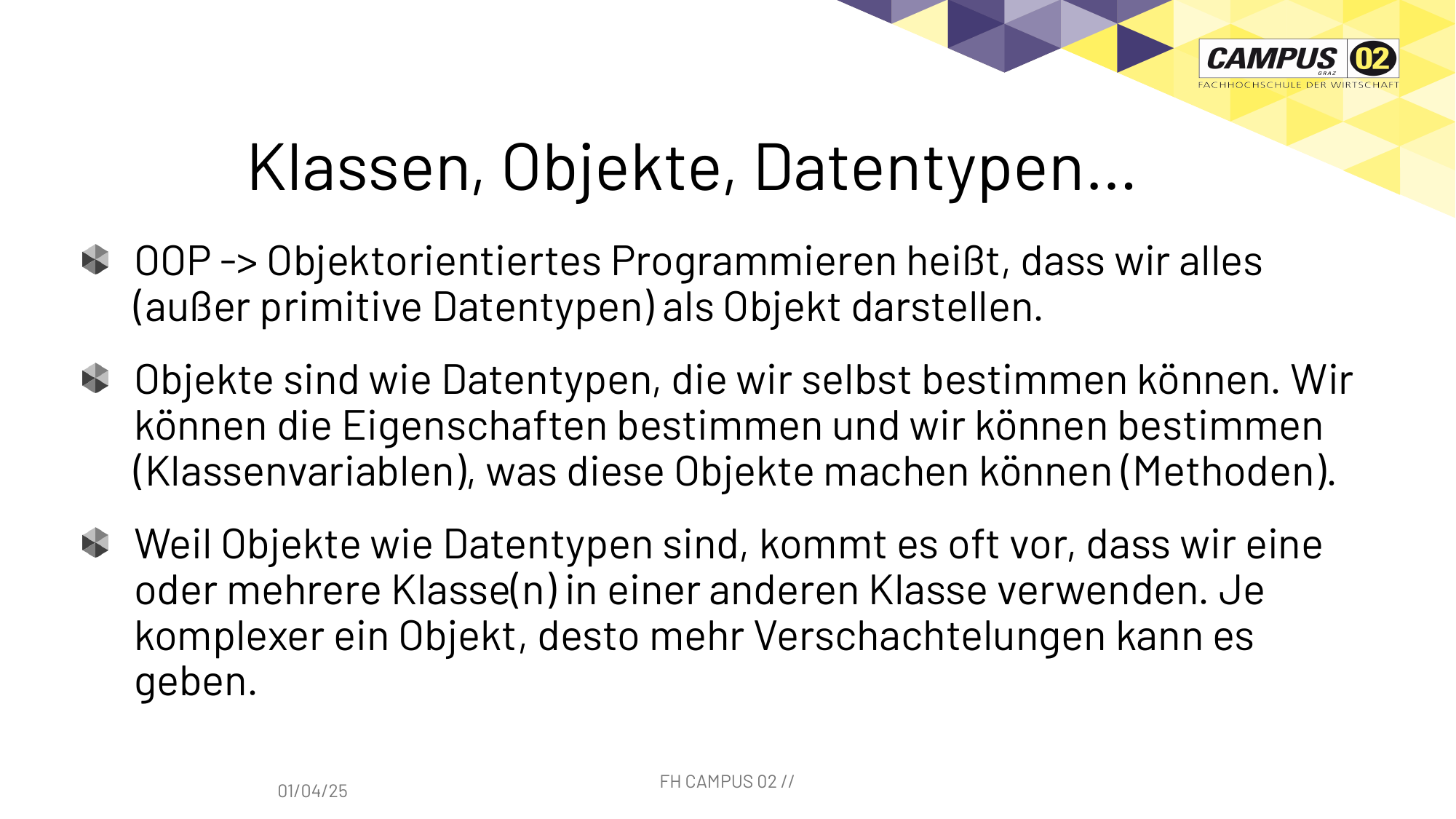

# Klassen, Objekte, Datentypen…
OOP -> Objektorientiertes Programmieren heißt, dass wir alles (außer primitive Datentypen) als Objekt darstellen.
Objekte sind wie Datentypen, die wir selbst bestimmen können. Wir können die Eigenschaften bestimmen und wir können bestimmen (Klassenvariablen), was diese Objekte machen können (Methoden).
Weil Objekte wie Datentypen sind, kommt es oft vor, dass wir eine oder mehrere Klasse(n) in einer anderen Klasse verwenden. Je komplexer ein Objekt, desto mehr Verschachtelungen kann es geben.
FH CAMPUS 02 //
01/04/25